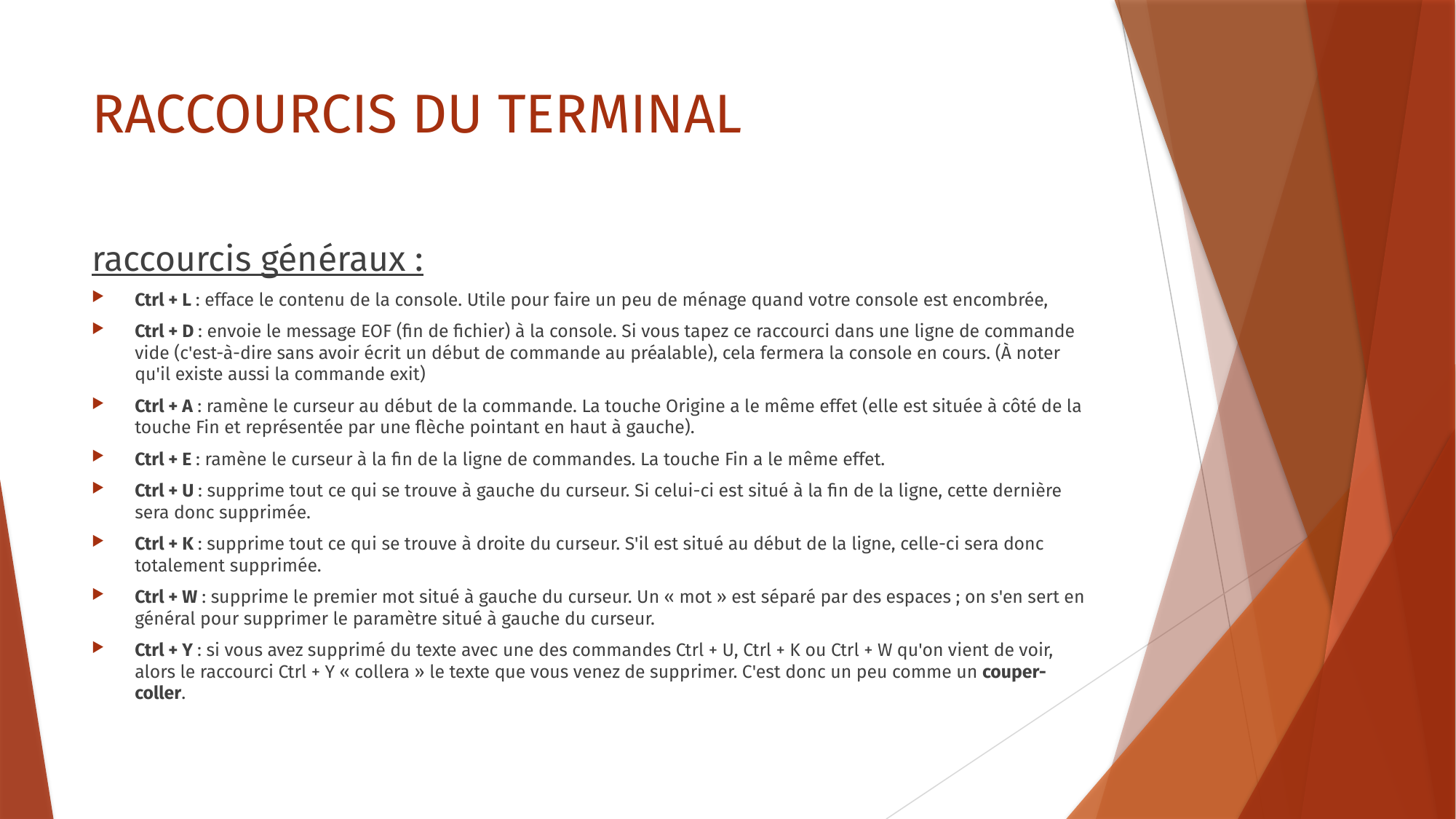

# RACCOURCIS DU TERMINAL
raccourcis généraux :
Ctrl + L : efface le contenu de la console. Utile pour faire un peu de ménage quand votre console est encombrée,
Ctrl + D : envoie le message EOF (fin de fichier) à la console. Si vous tapez ce raccourci dans une ligne de commande vide (c'est-à-dire sans avoir écrit un début de commande au préalable), cela fermera la console en cours. (À noter qu'il existe aussi la commande exit)
Ctrl + A : ramène le curseur au début de la commande. La touche Origine a le même effet (elle est située à côté de la touche Fin et représentée par une flèche pointant en haut à gauche).
Ctrl + E : ramène le curseur à la fin de la ligne de commandes. La touche Fin a le même effet.
Ctrl + U : supprime tout ce qui se trouve à gauche du curseur. Si celui-ci est situé à la fin de la ligne, cette dernière sera donc supprimée.
Ctrl + K : supprime tout ce qui se trouve à droite du curseur. S'il est situé au début de la ligne, celle-ci sera donc totalement supprimée.
Ctrl + W : supprime le premier mot situé à gauche du curseur. Un « mot » est séparé par des espaces ; on s'en sert en général pour supprimer le paramètre situé à gauche du curseur.
Ctrl + Y : si vous avez supprimé du texte avec une des commandes Ctrl + U, Ctrl + K ou Ctrl + W qu'on vient de voir, alors le raccourci Ctrl + Y « collera » le texte que vous venez de supprimer. C'est donc un peu comme un couper-coller.